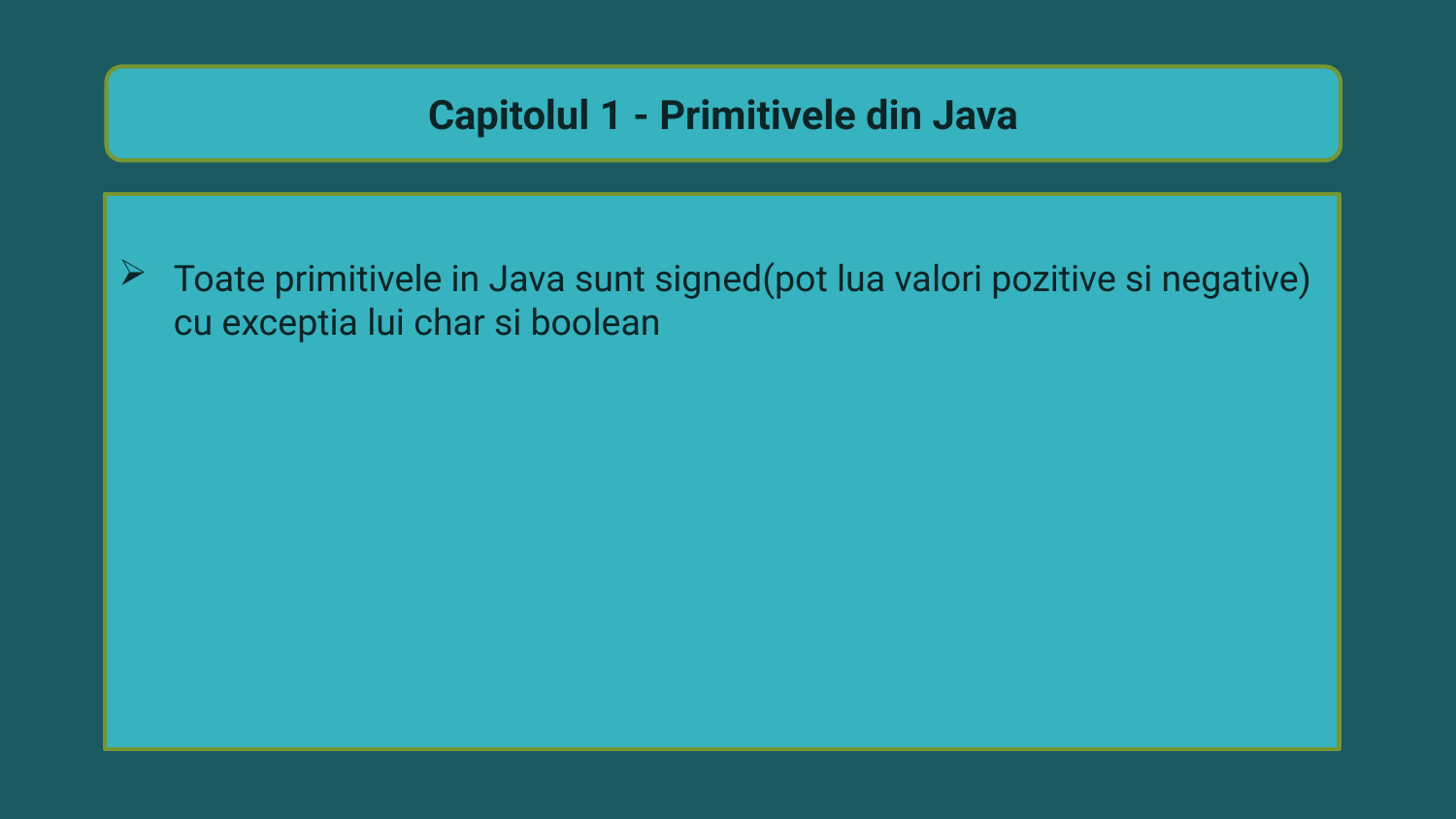

Capitolul 1 - Primitivele din Java

Toate primitivele in Java sunt signed(pot lua valori pozitive si negative) cu exceptia lui char si boolean